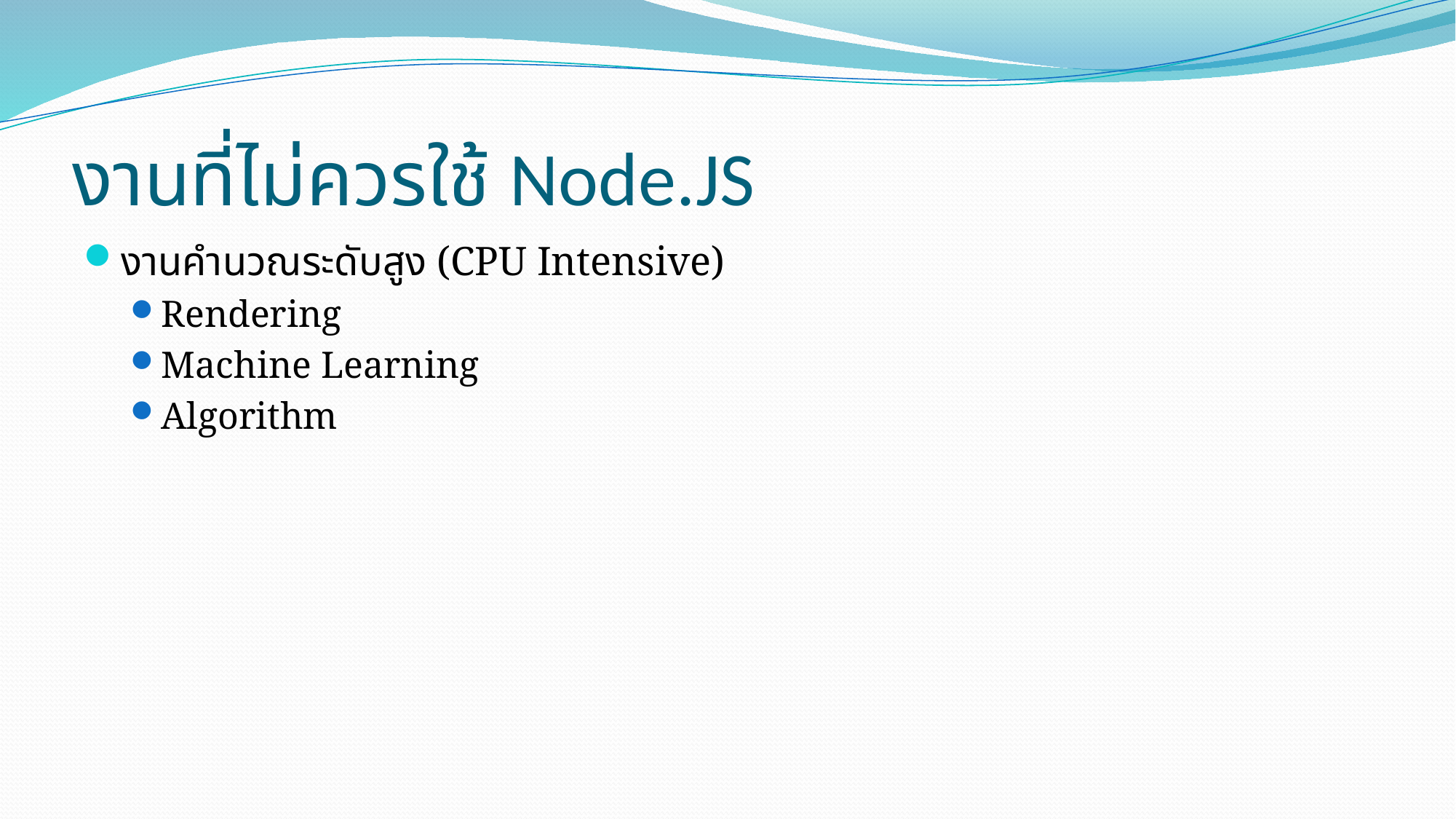

# งานที่ไม่ควรใช้ Node.JS
งานคำนวณระดับสูง (CPU Intensive)
Rendering
Machine Learning
Algorithm